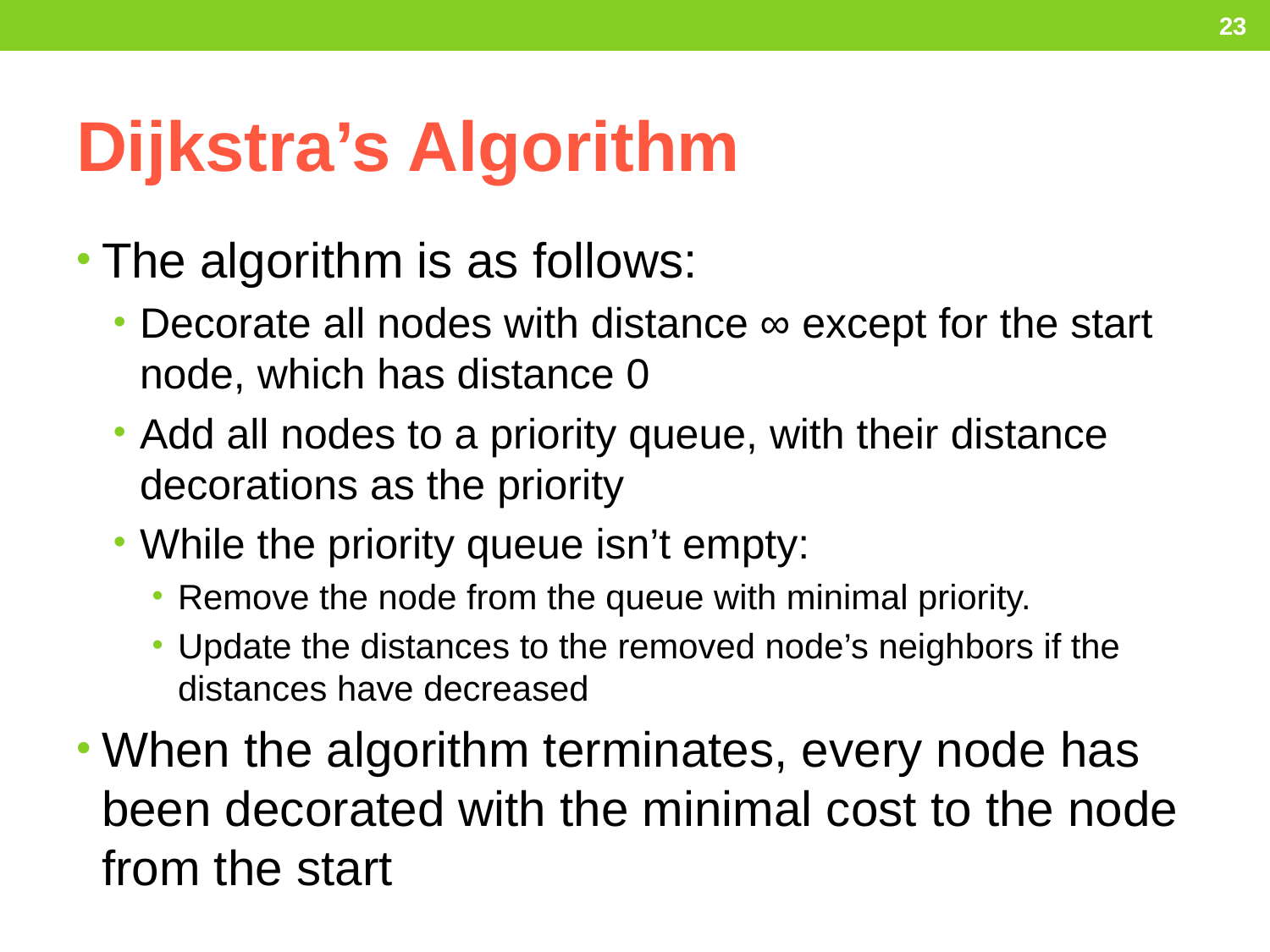

23
# Dijkstra’s Algorithm
The algorithm is as follows:
Decorate all nodes with distance ∞ except for the start node, which has distance 0
Add all nodes to a priority queue, with their distance decorations as the priority
While the priority queue isn’t empty:
Remove the node from the queue with minimal priority.
Update the distances to the removed node’s neighbors if the distances have decreased
When the algorithm terminates, every node has been decorated with the minimal cost to the node from the start